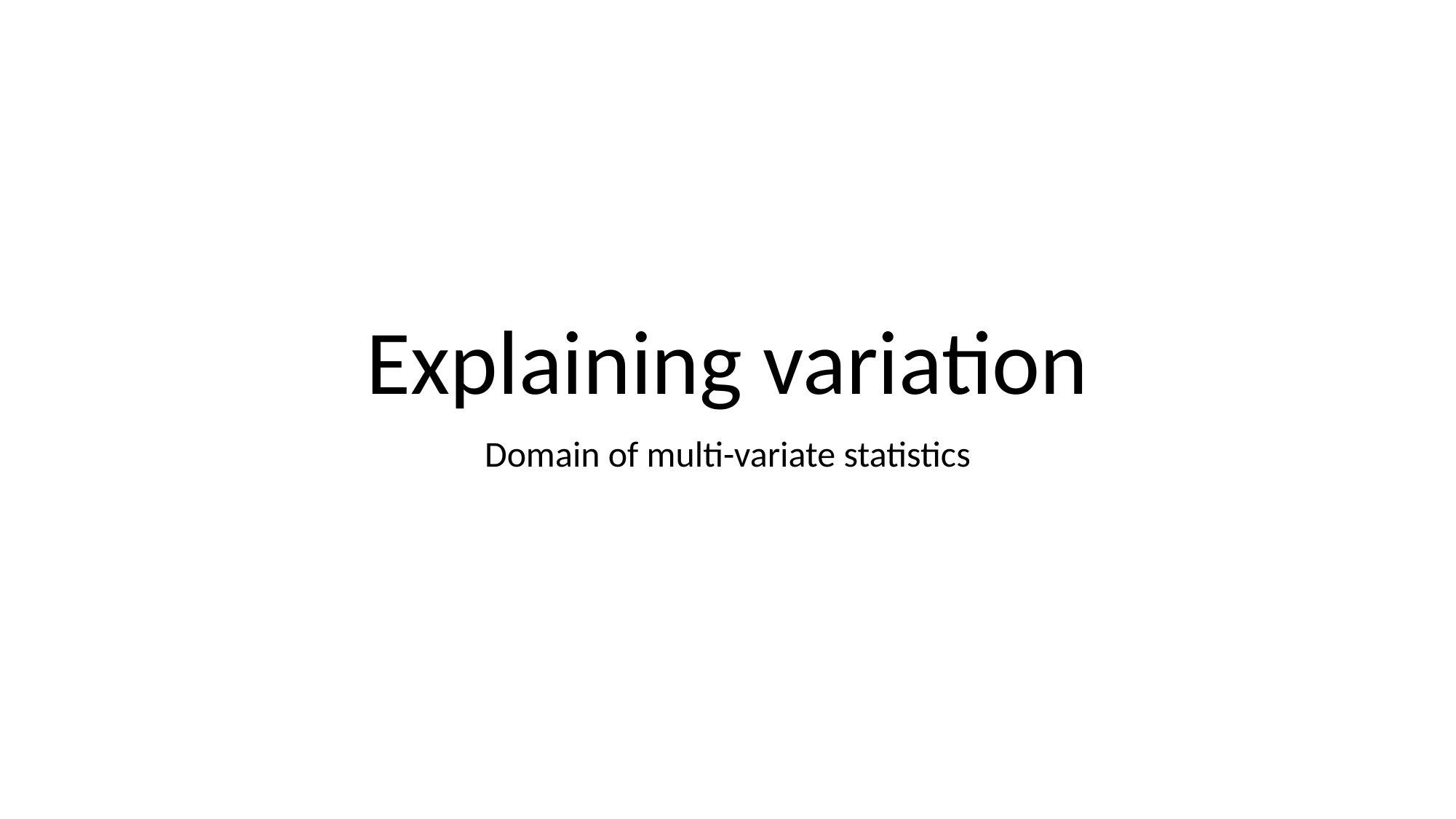

# Explaining variation
Domain of multi-variate statistics